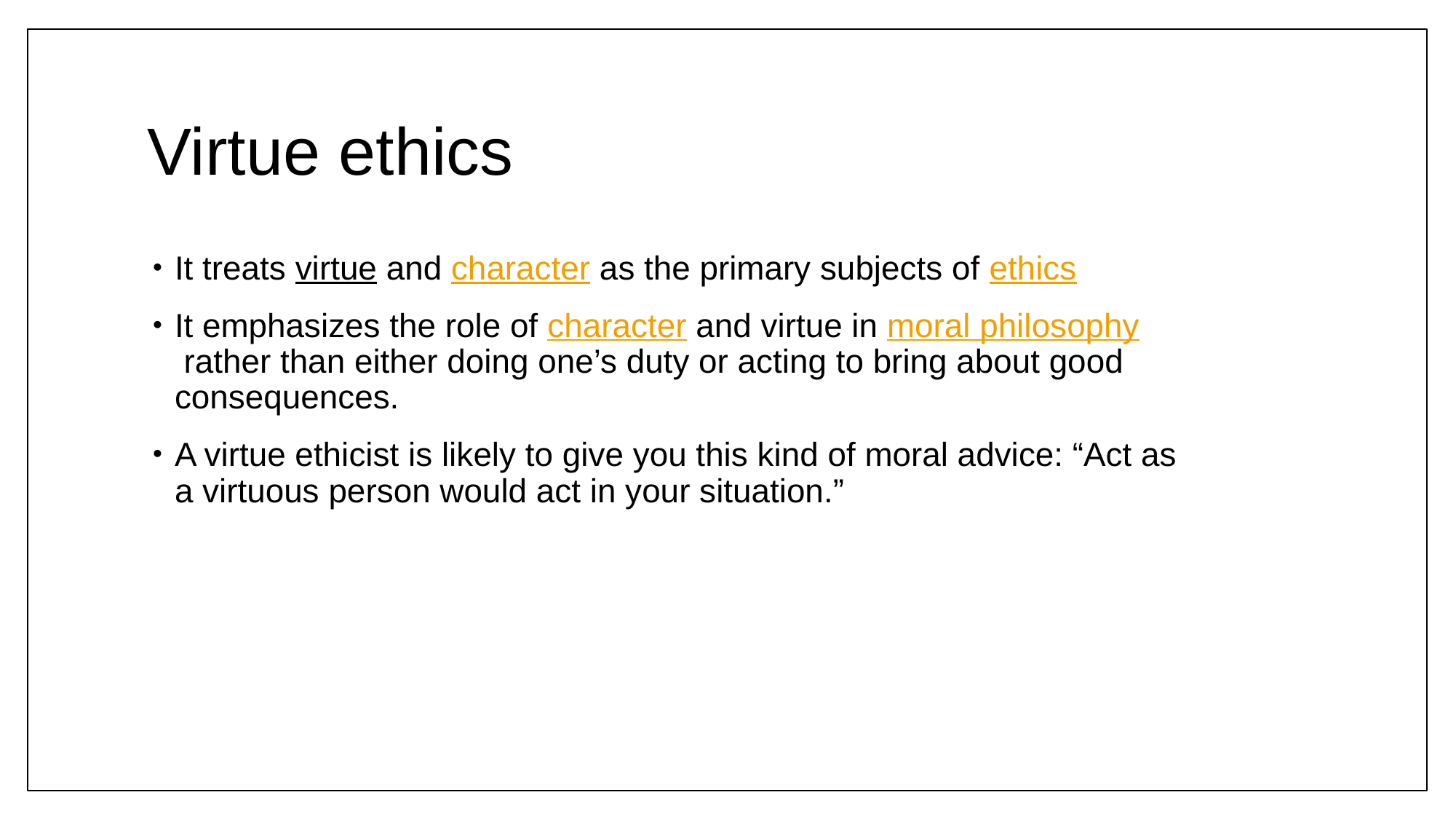

# Virtue ethics
It treats virtue and character as the primary subjects of ethics
It emphasizes the role of character and virtue in moral philosophy rather than either doing one’s duty or acting to bring about good consequences.
A virtue ethicist is likely to give you this kind of moral advice: “Act as a virtuous person would act in your situation.”